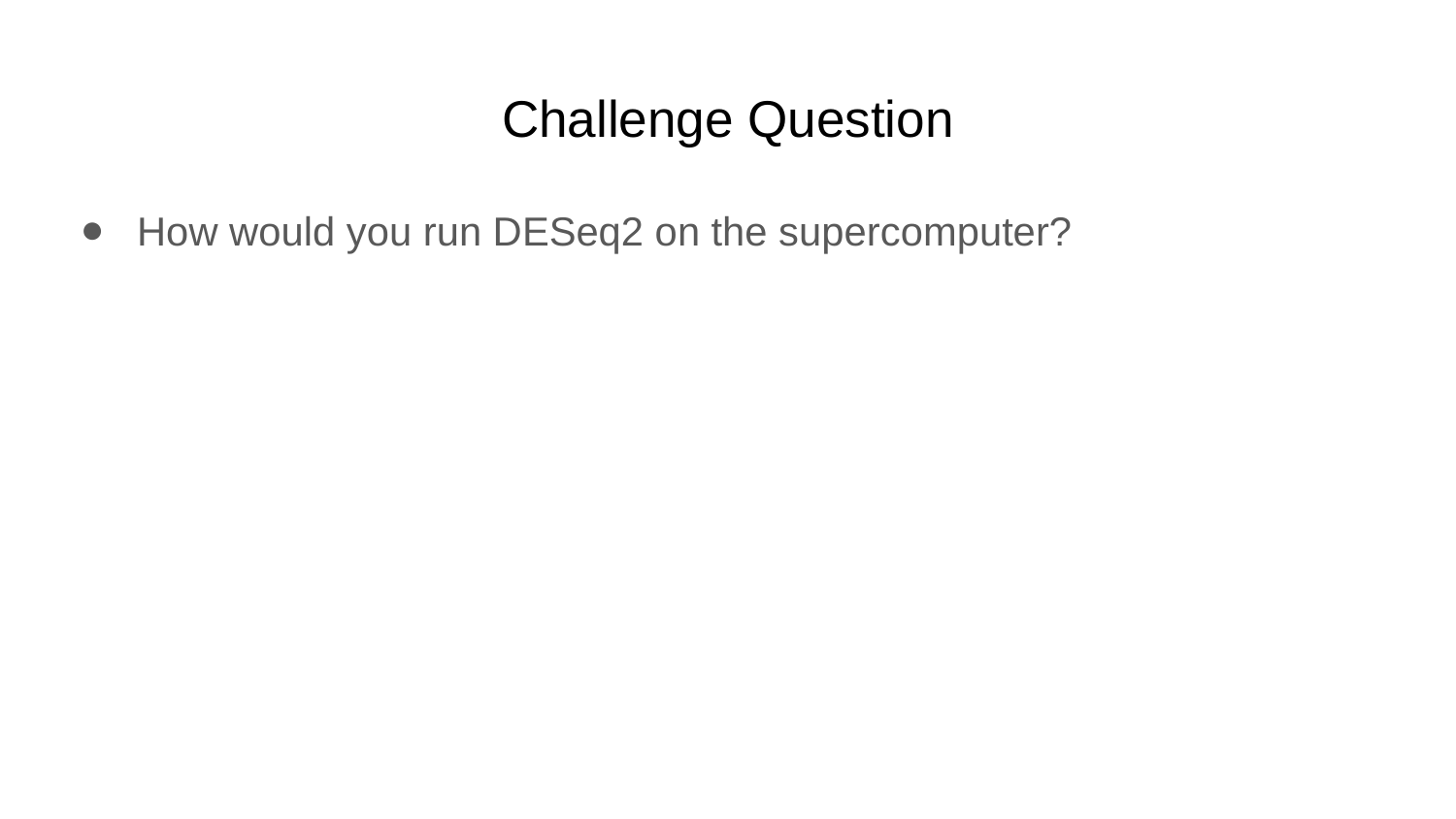

# Challenge Question
How would you run DESeq2 on the supercomputer?